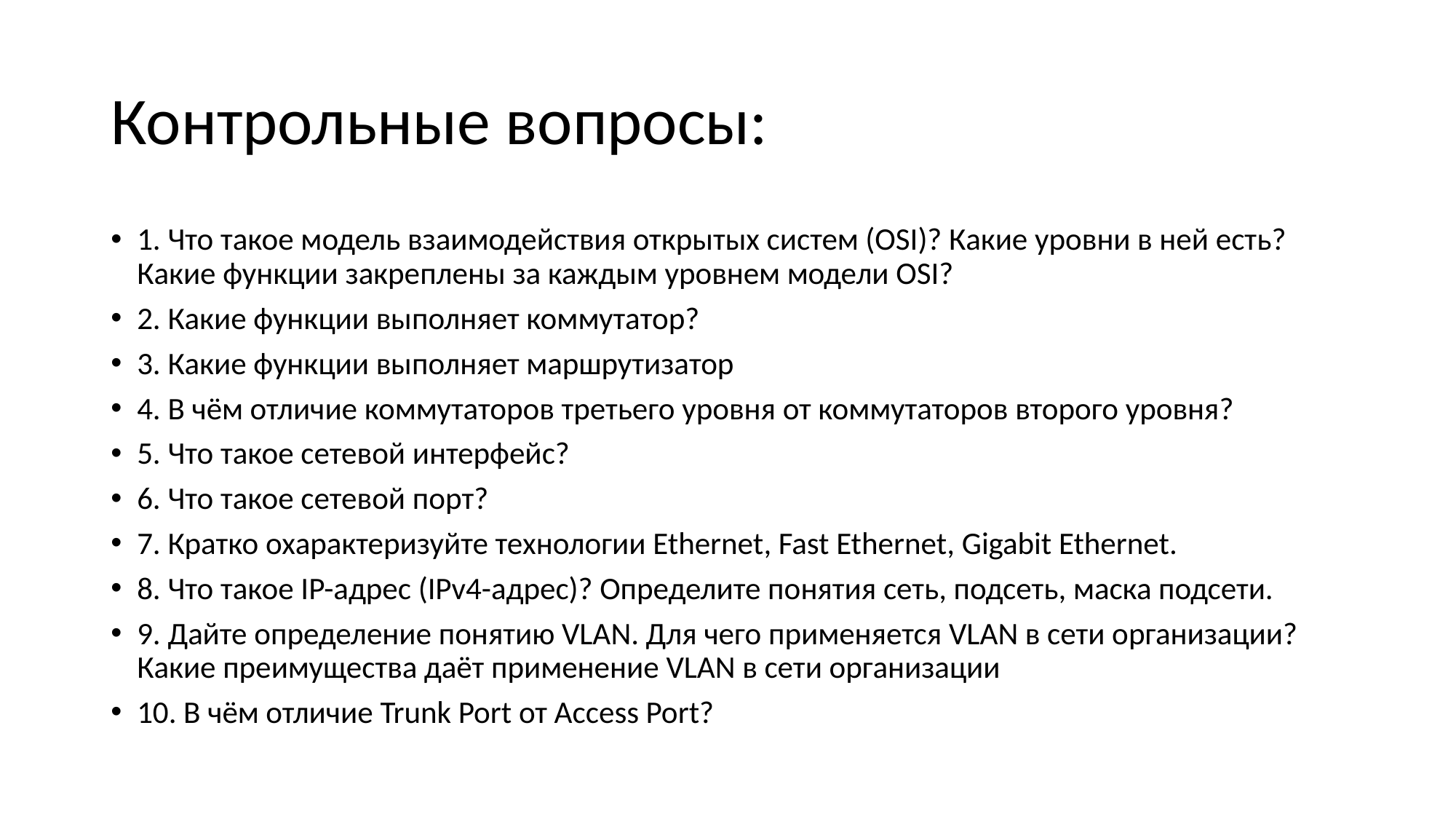

# Контрольные вопросы:
1. Что такое модель взаимодействия открытых систем (OSI)? Какие уровни в ней есть? Какие функции закреплены за каждым уровнем модели OSI?
2. Какие функции выполняет коммутатор?
3. Какие функции выполняет маршрутизатор
4. В чём отличие коммутаторов третьего уровня от коммутаторов второго уровня?
5. Что такое сетевой интерфейс?
6. Что такое сетевой порт?
7. Кратко охарактеризуйте технологии Ethernet, Fast Ethernet, Gigabit Ethernet.
8. Что такое IP-адрес (IPv4-адрес)? Определите понятия сеть, подсеть, маска подсети.
9. Дайте определение понятию VLAN. Для чего применяется VLAN в сети организации? Какие преимущества даёт применение VLAN в сети организации
10. В чём отличие Trunk Port от Access Port?